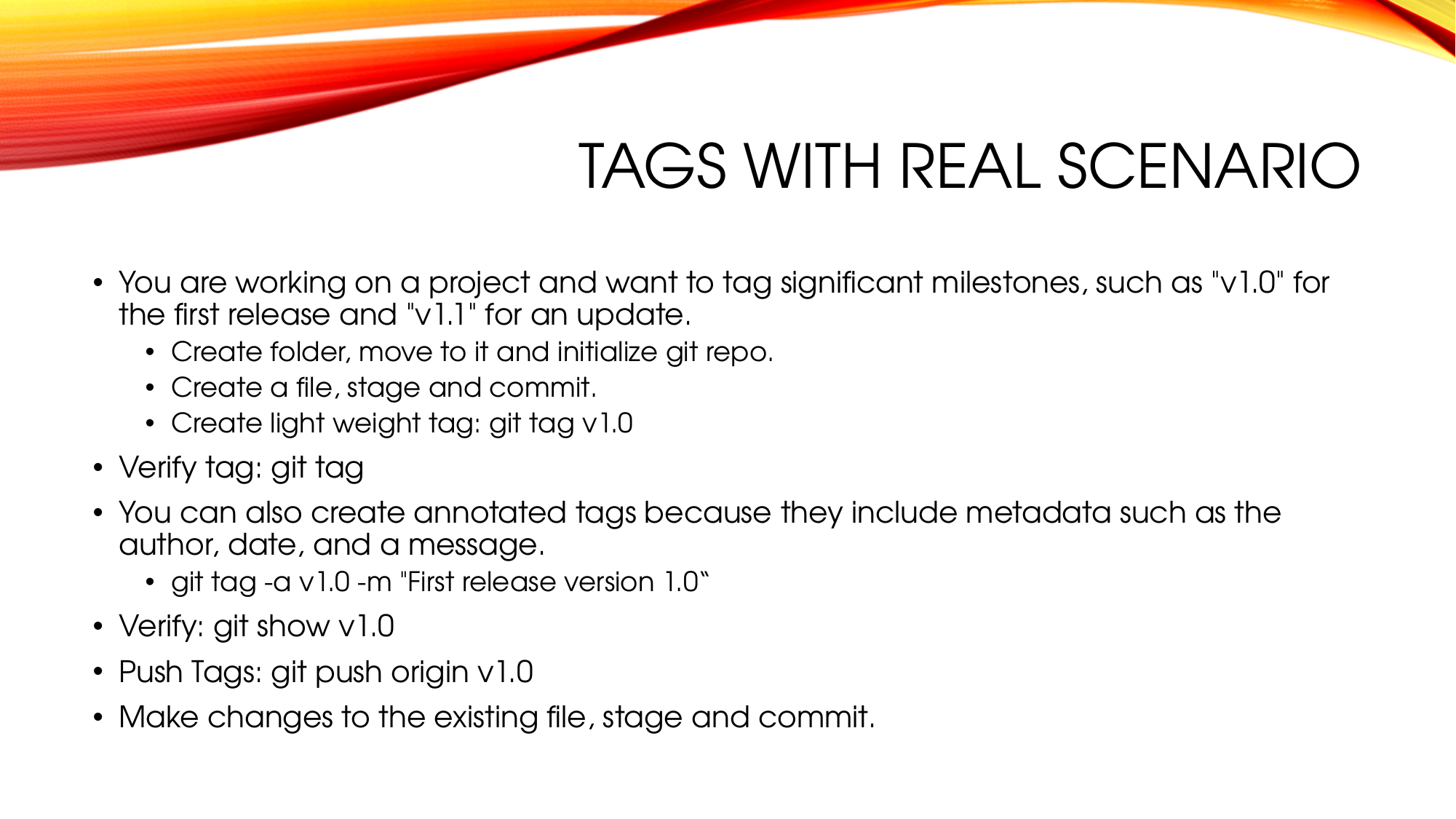

# Tags With Real scenario
You are working on a project and want to tag significant milestones, such as "v1.0" for the first release and "v1.1" for an update.
Create folder, move to it and initialize git repo.
Create a file, stage and commit.
Create light weight tag: git tag v1.0
Verify tag: git tag
You can also create annotated tags because they include metadata such as the author, date, and a message.
git tag -a v1.0 -m "First release version 1.0“
Verify: git show v1.0
Push Tags: git push origin v1.0
Make changes to the existing file, stage and commit.